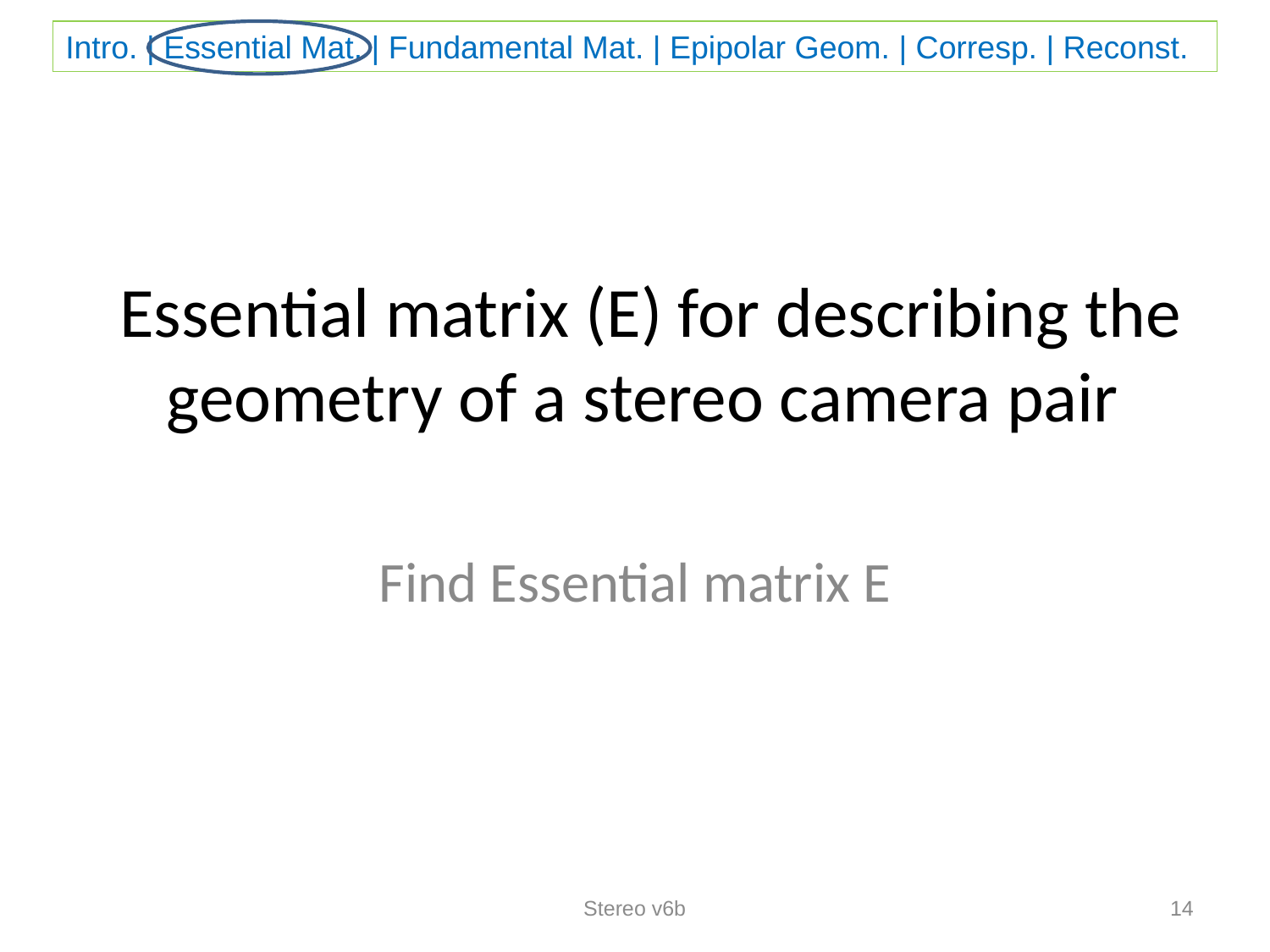

# Essential matrix (E) for describing the geometry of a stereo camera pair
Find Essential matrix E
Stereo v6b
14